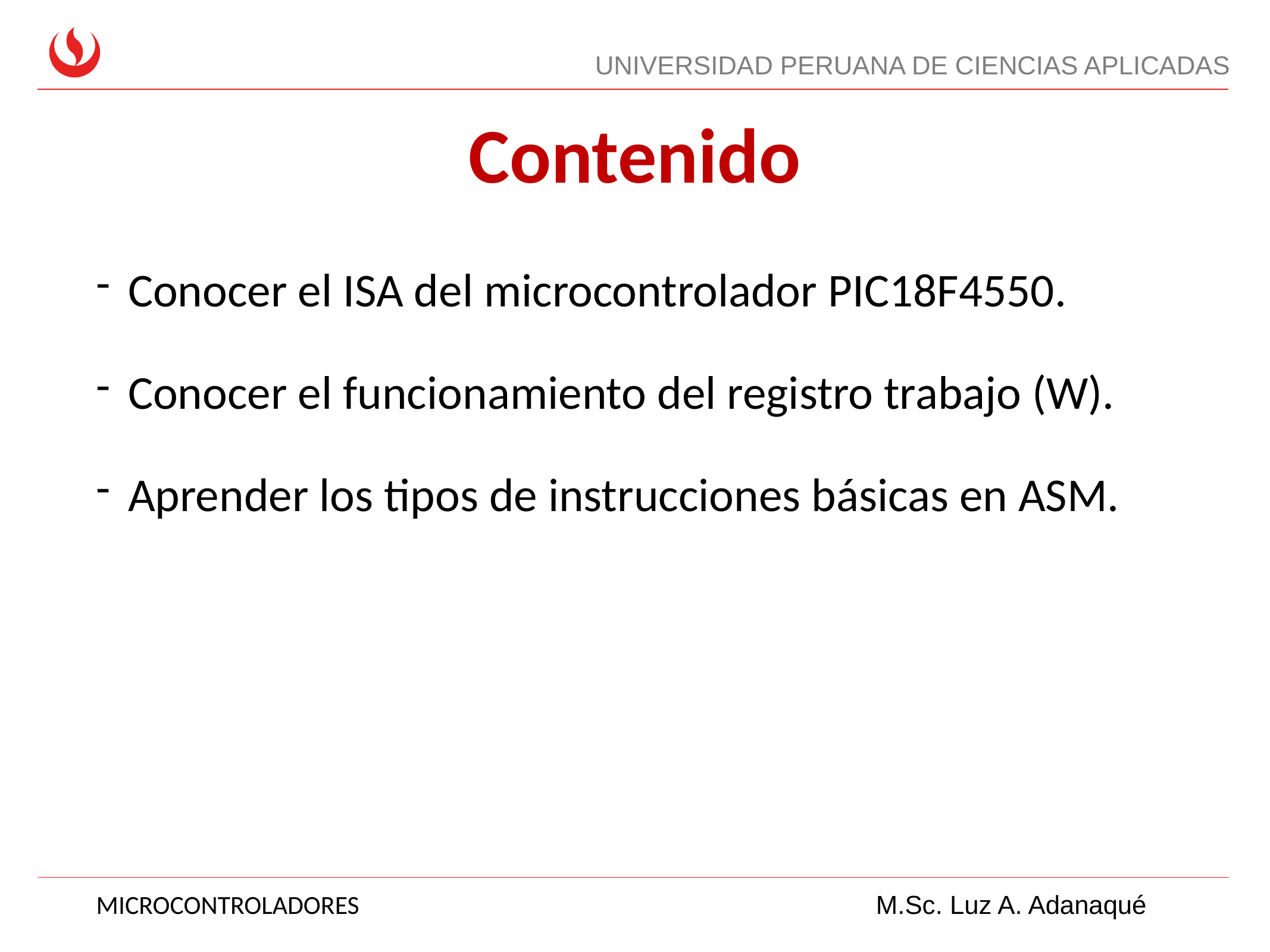

# Contenido
Conocer el ISA del microcontrolador PIC18F4550.
Conocer el funcionamiento del registro trabajo (W).
Aprender los tipos de instrucciones básicas en ASM.